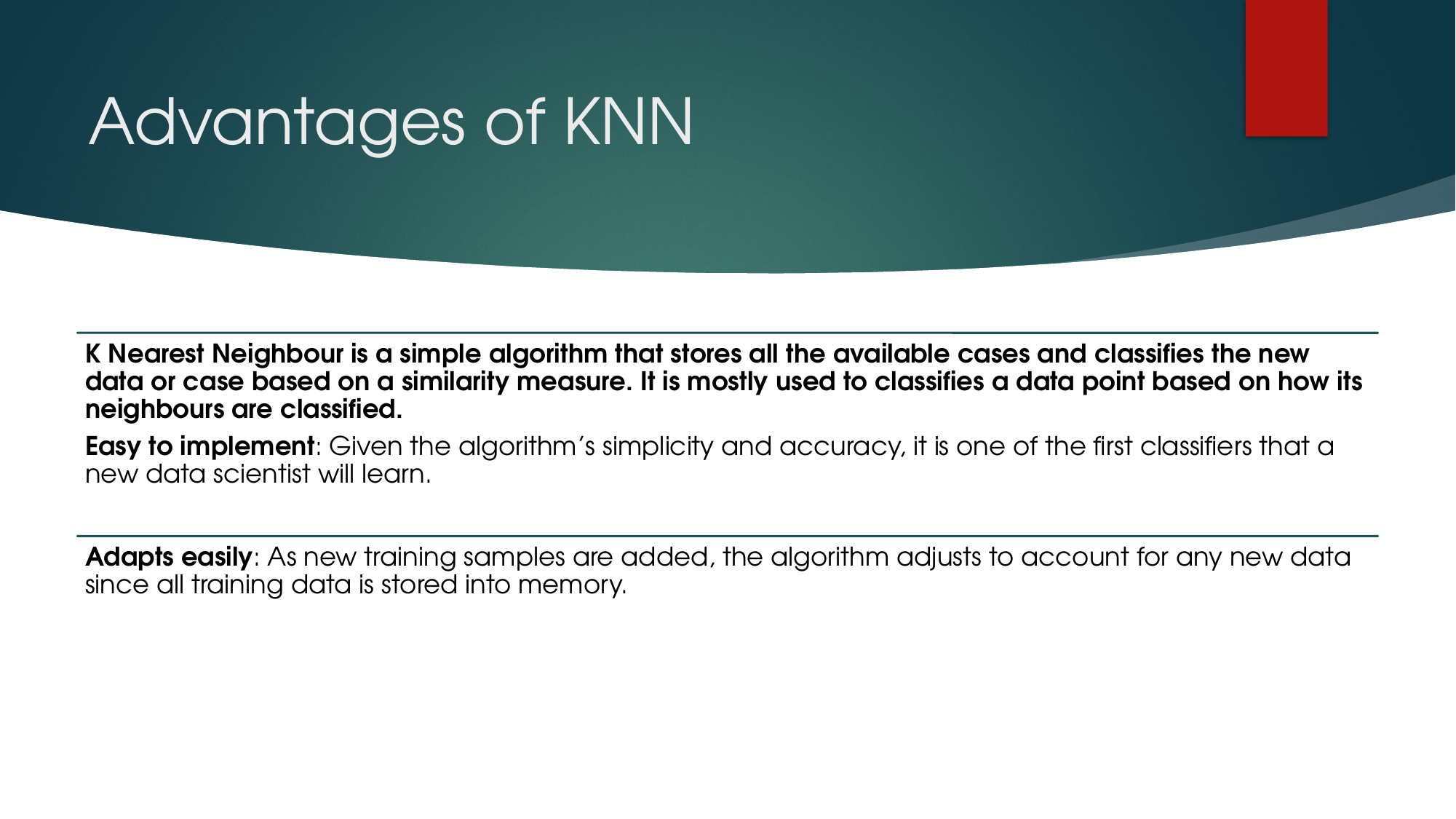

# Advantages of KNN

K Nearest Neighbour is a simple algorithm that stores all the available cases and classifies the new data or case based on a similarity measure. It is mostly used to classifies a data point based on how its neighbours are classified.
Easy to implement: Given the algorithm’s simplicity and accuracy, it is one of the first classifiers that a new data scientist will learn.
Adapts easily: As new training samples are added, the algorithm adjusts to account for any new data since all training data is stored into memory.